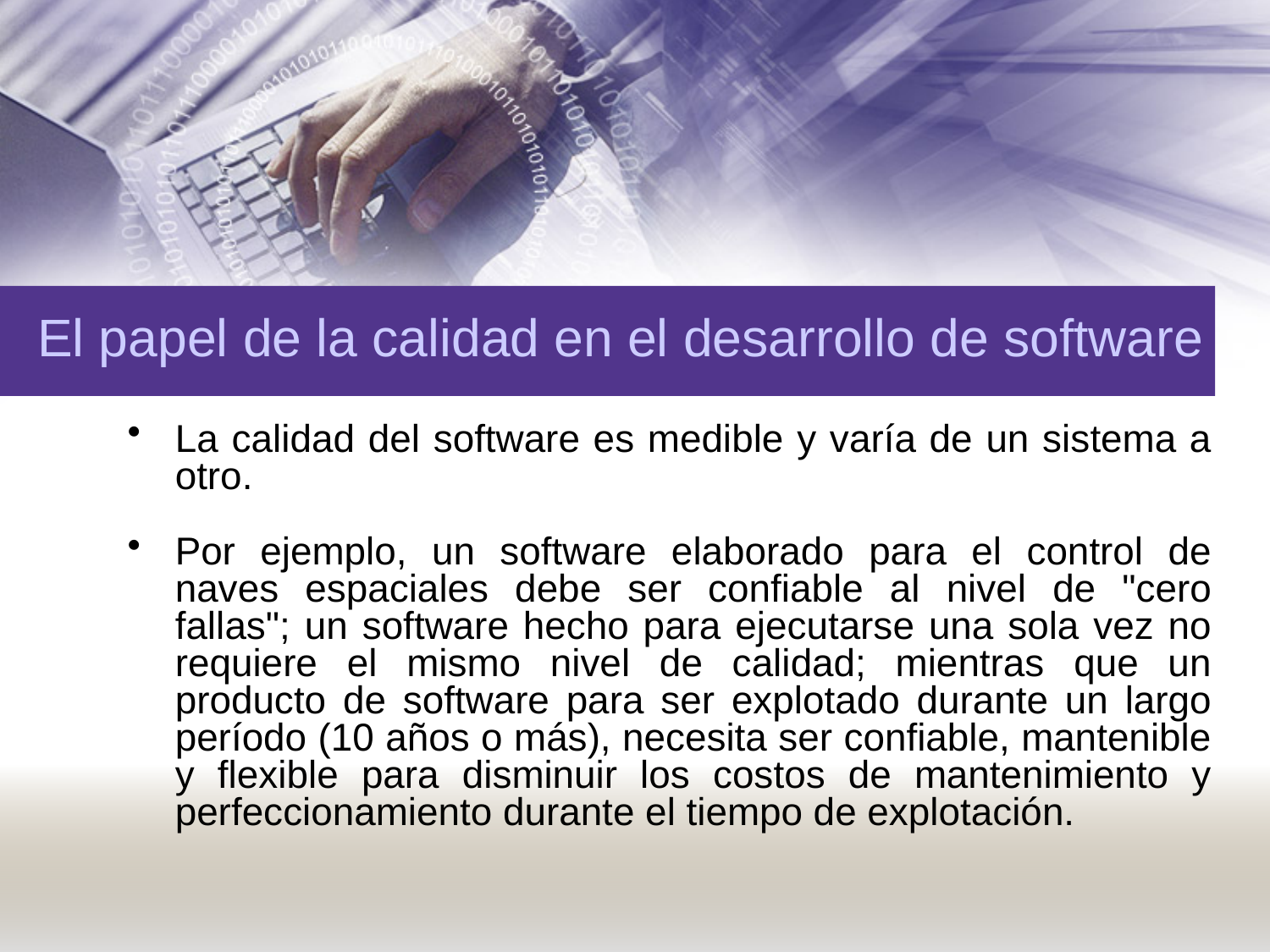

El papel de la calidad en el desarrollo de software

La calidad del software es medible y varía de un sistema a otro.

Por ejemplo, un software elaborado para el control de naves espaciales debe ser confiable al nivel de "cero fallas"; un software hecho para ejecutarse una sola vez no requiere el mismo nivel de calidad; mientras que un producto de software para ser explotado durante un largo período (10 años o más), necesita ser confiable, mantenible y flexible para disminuir los costos de mantenimiento y perfeccionamiento durante el tiempo de explotación.